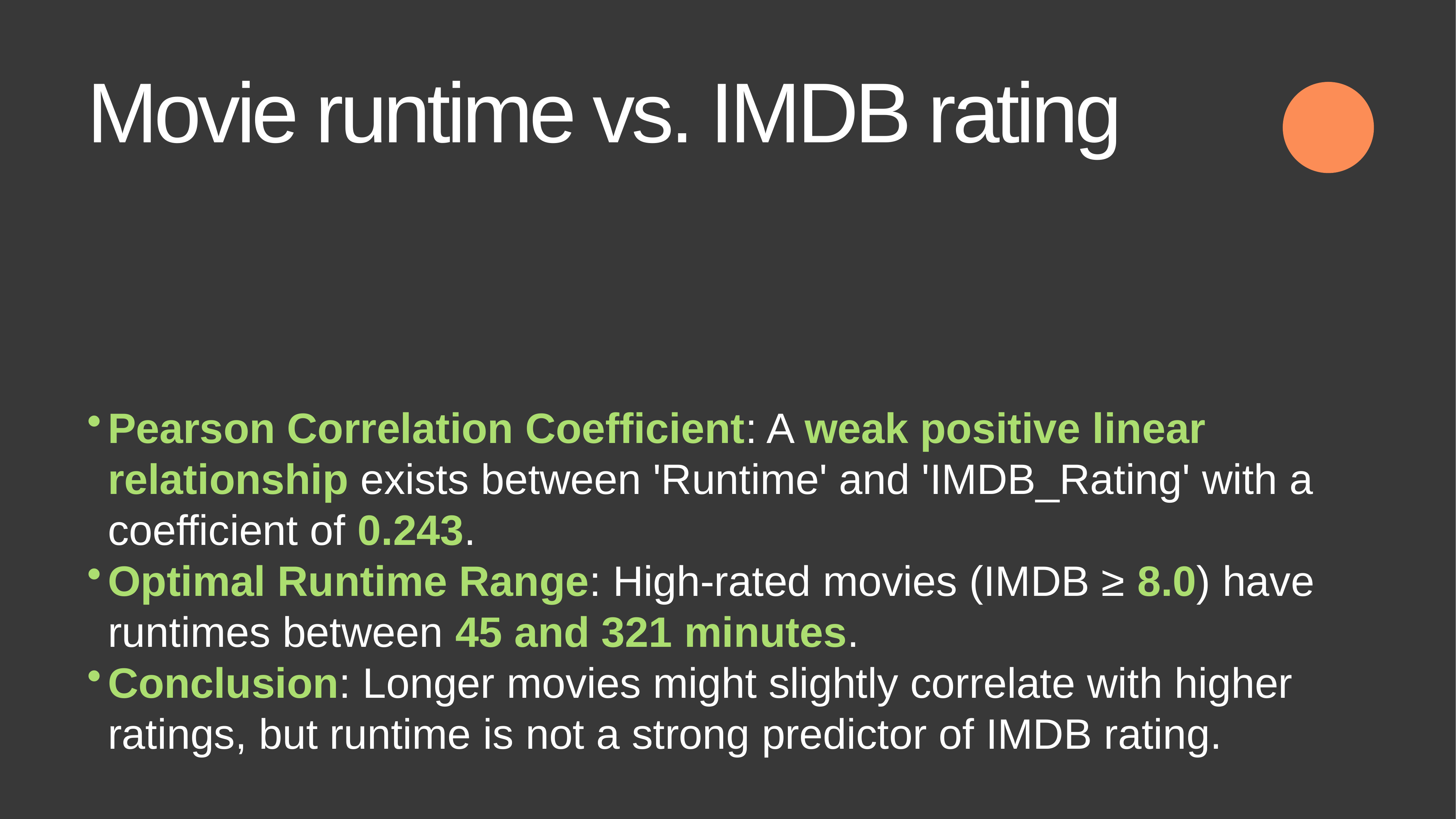

Movie runtime vs. IMDB rating

Pearson Correlation Coefficient: A weak positive linear relationship exists between 'Runtime' and 'IMDB_Rating' with a coefficient of 0.243.
Optimal Runtime Range: High-rated movies (IMDB ≥ 8.0) have runtimes between 45 and 321 minutes.
Conclusion: Longer movies might slightly correlate with higher ratings, but runtime is not a strong predictor of IMDB rating.